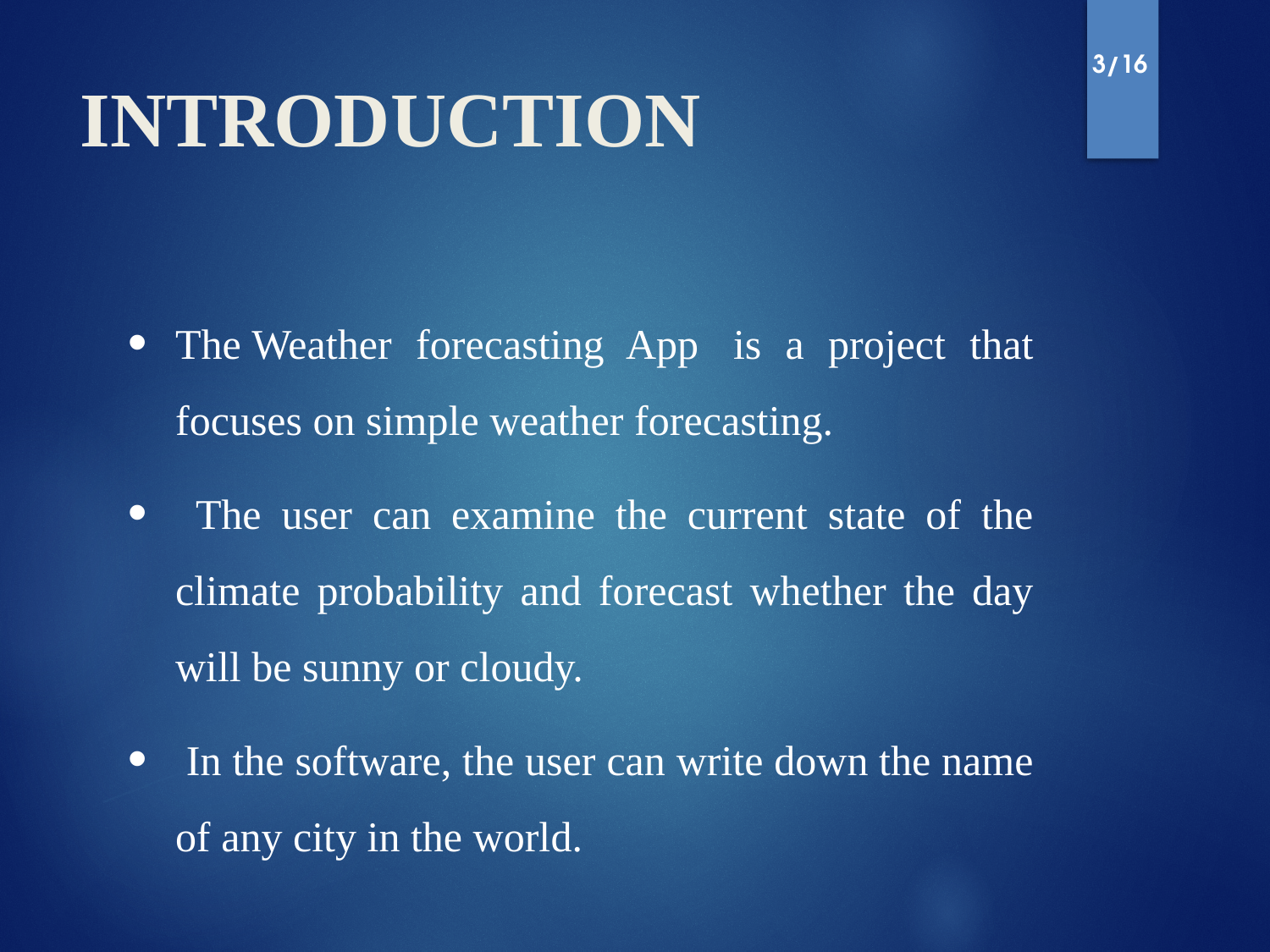

3/16
# INTRODUCTION
The Weather forecasting App  is a project that focuses on simple weather forecasting.
 The user can examine the current state of the climate probability and forecast whether the day will be sunny or cloudy.
 In the software, the user can write down the name of any city in the world.